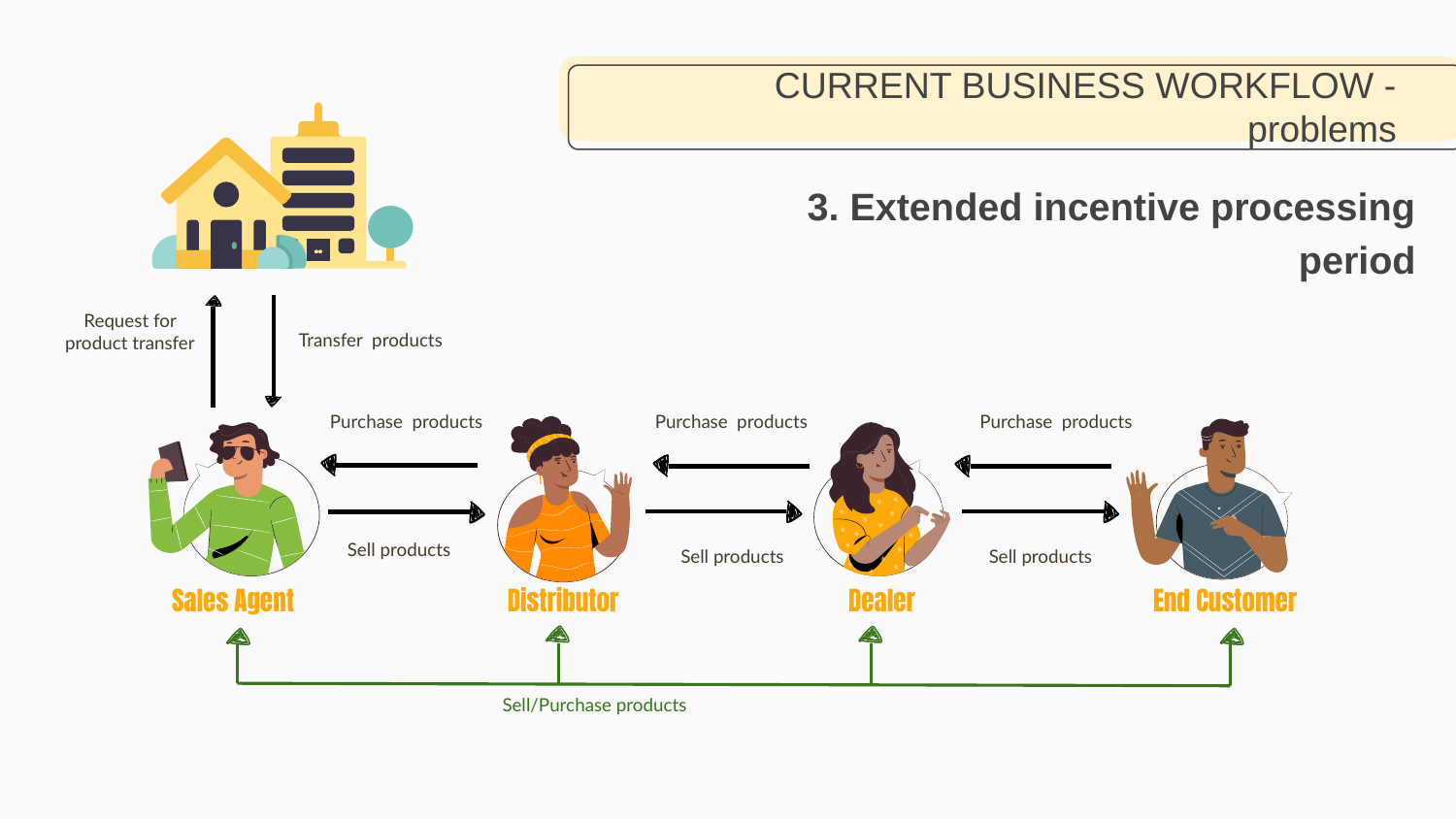

# CURRENT BUSINESS WORKFLOW - problems

3. Extended incentive processing period

Request for product transfer
Transfer  products

Purchase  products
Purchase  products
Purchase  products

Sell products

Sell products
Sell products
Sales Agent
Distributor
Dealer
End Customer

Sell/Purchase products